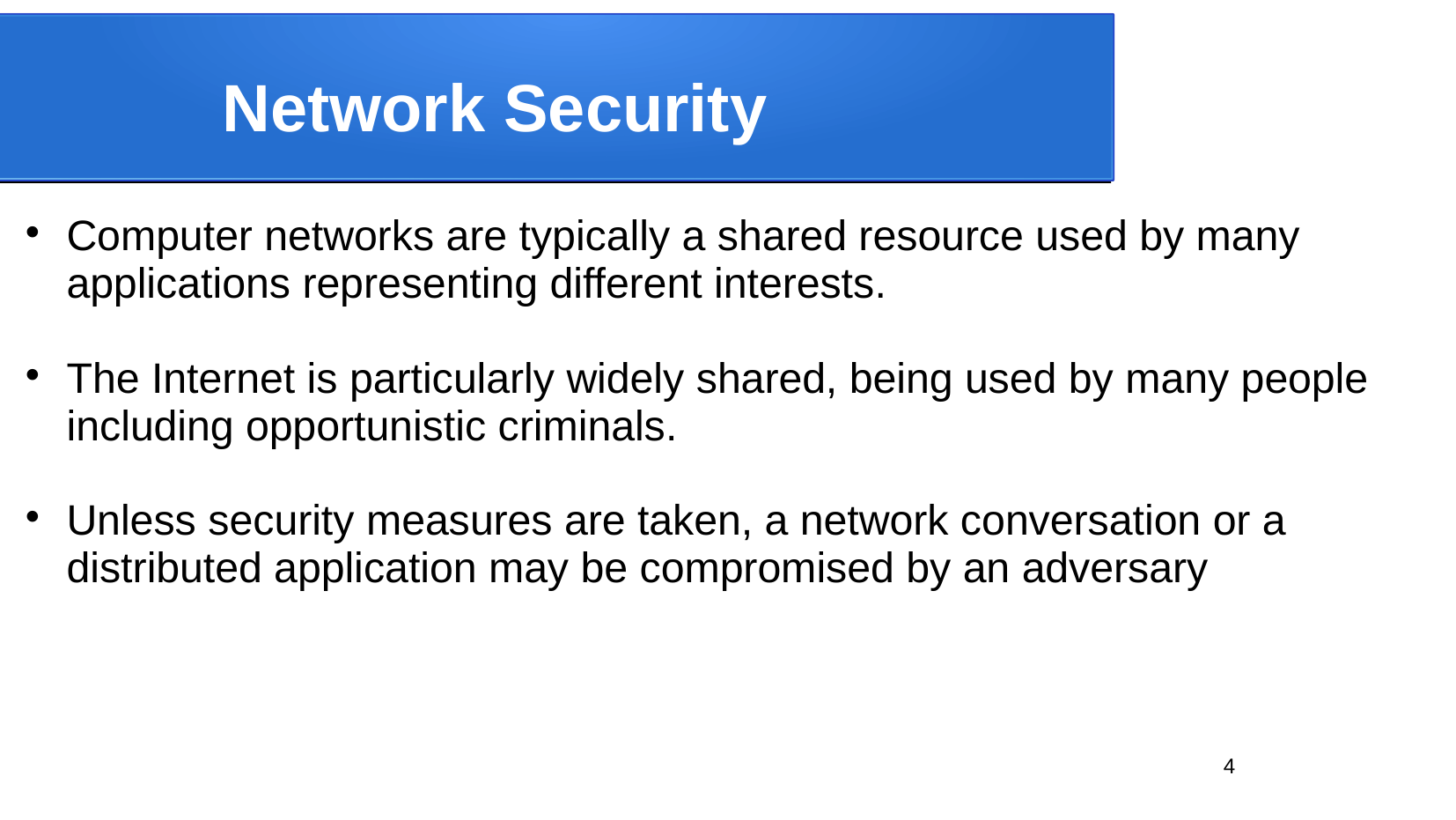

Network Security
Computer networks are typically a shared resource used by many applications representing different interests.

The Internet is particularly widely shared, being used by many people including opportunistic criminals.

Unless security measures are taken, a network conversation or a distributed application may be compromised by an adversary

4